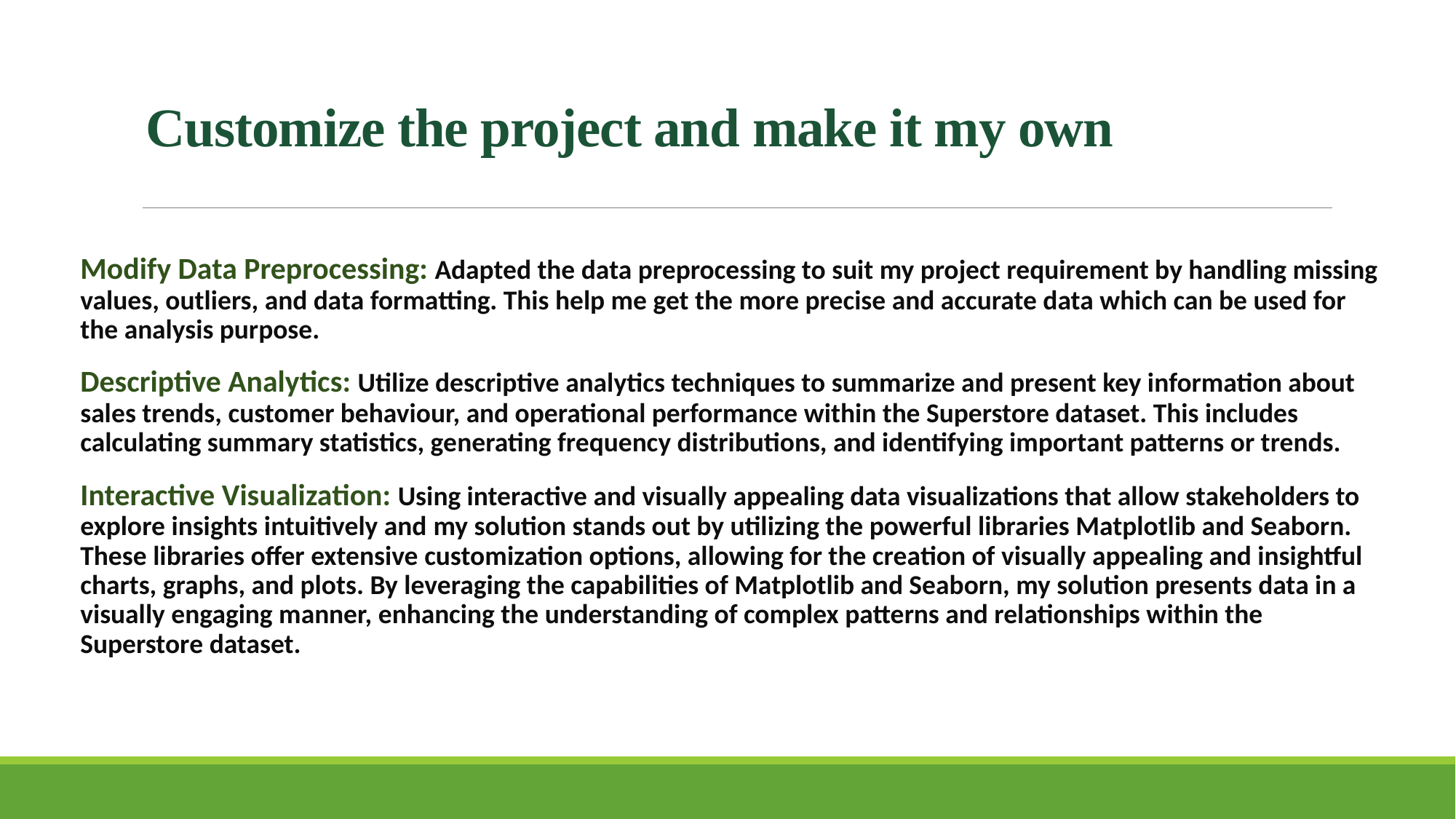

# Customize the project and make it my own
Modify Data Preprocessing: Adapted the data preprocessing to suit my project requirement by handling missing values, outliers, and data formatting. This help me get the more precise and accurate data which can be used for the analysis purpose.
Descriptive Analytics: Utilize descriptive analytics techniques to summarize and present key information about sales trends, customer behaviour, and operational performance within the Superstore dataset. This includes calculating summary statistics, generating frequency distributions, and identifying important patterns or trends.
Interactive Visualization: Using interactive and visually appealing data visualizations that allow stakeholders to explore insights intuitively and my solution stands out by utilizing the powerful libraries Matplotlib and Seaborn. These libraries offer extensive customization options, allowing for the creation of visually appealing and insightful charts, graphs, and plots. By leveraging the capabilities of Matplotlib and Seaborn, my solution presents data in a visually engaging manner, enhancing the understanding of complex patterns and relationships within the Superstore dataset.